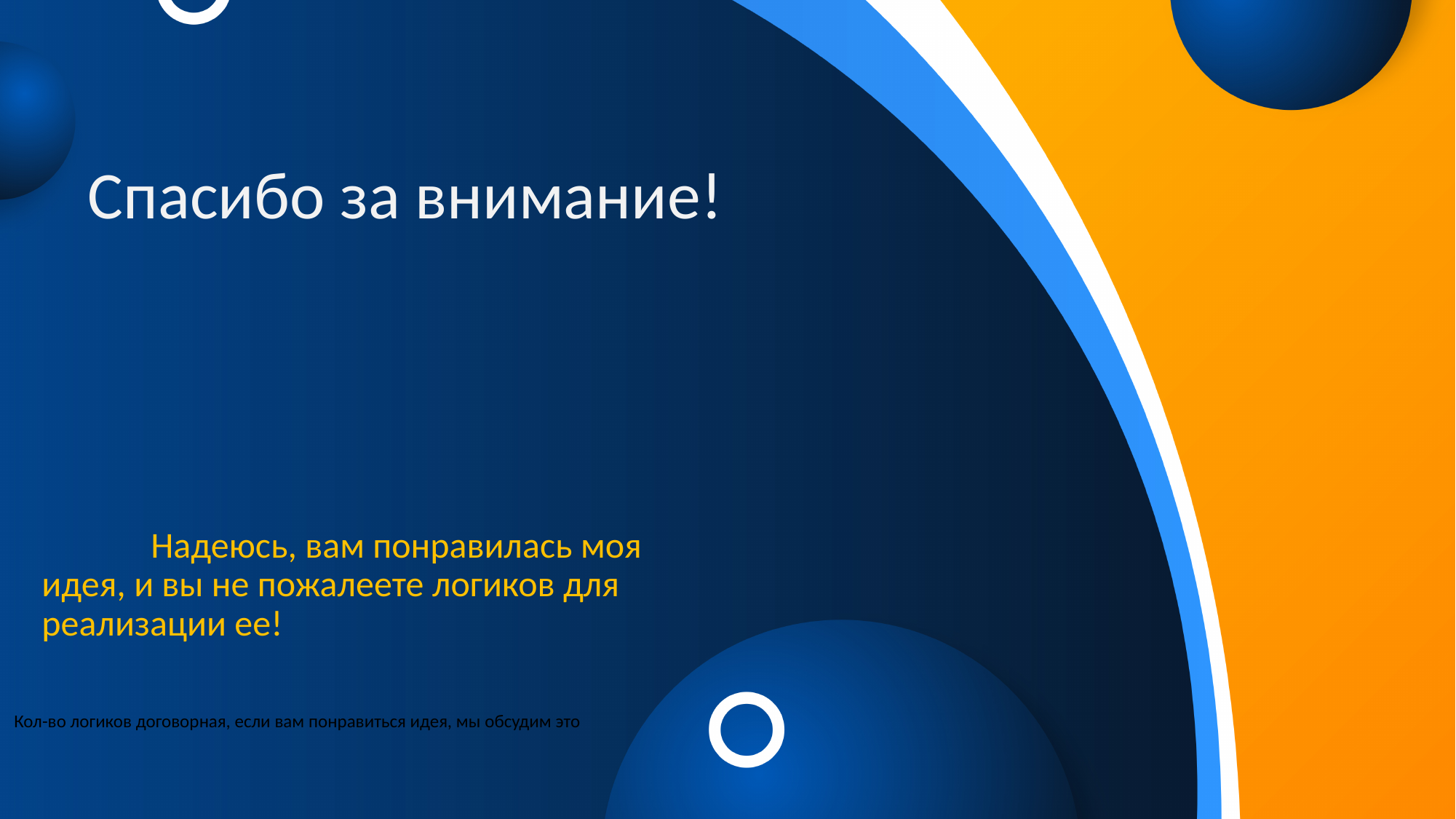

# Спасибо за внимание!
	Надеюсь, вам понравилась моя идея, и вы не пожалеете логиков для реализации ее!
Кол-во логиков договорная, если вам понравиться идея, мы обсудим это